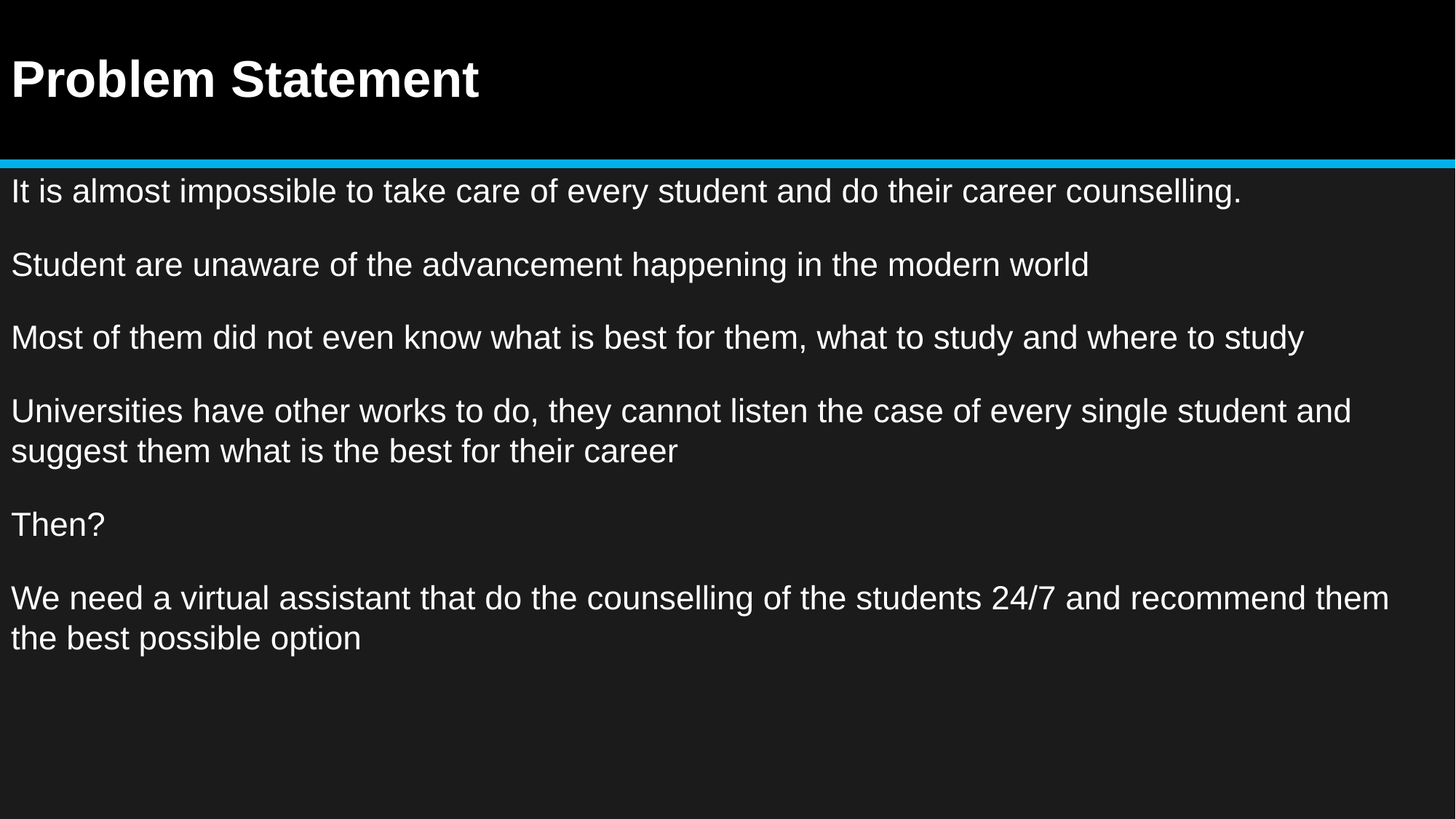

# Problem Statement
It is almost impossible to take care of every student and do their career counselling.
Student are unaware of the advancement happening in the modern world
Most of them did not even know what is best for them, what to study and where to study
Universities have other works to do, they cannot listen the case of every single student and suggest them what is the best for their career
Then?
We need a virtual assistant that do the counselling of the students 24/7 and recommend them the best possible option